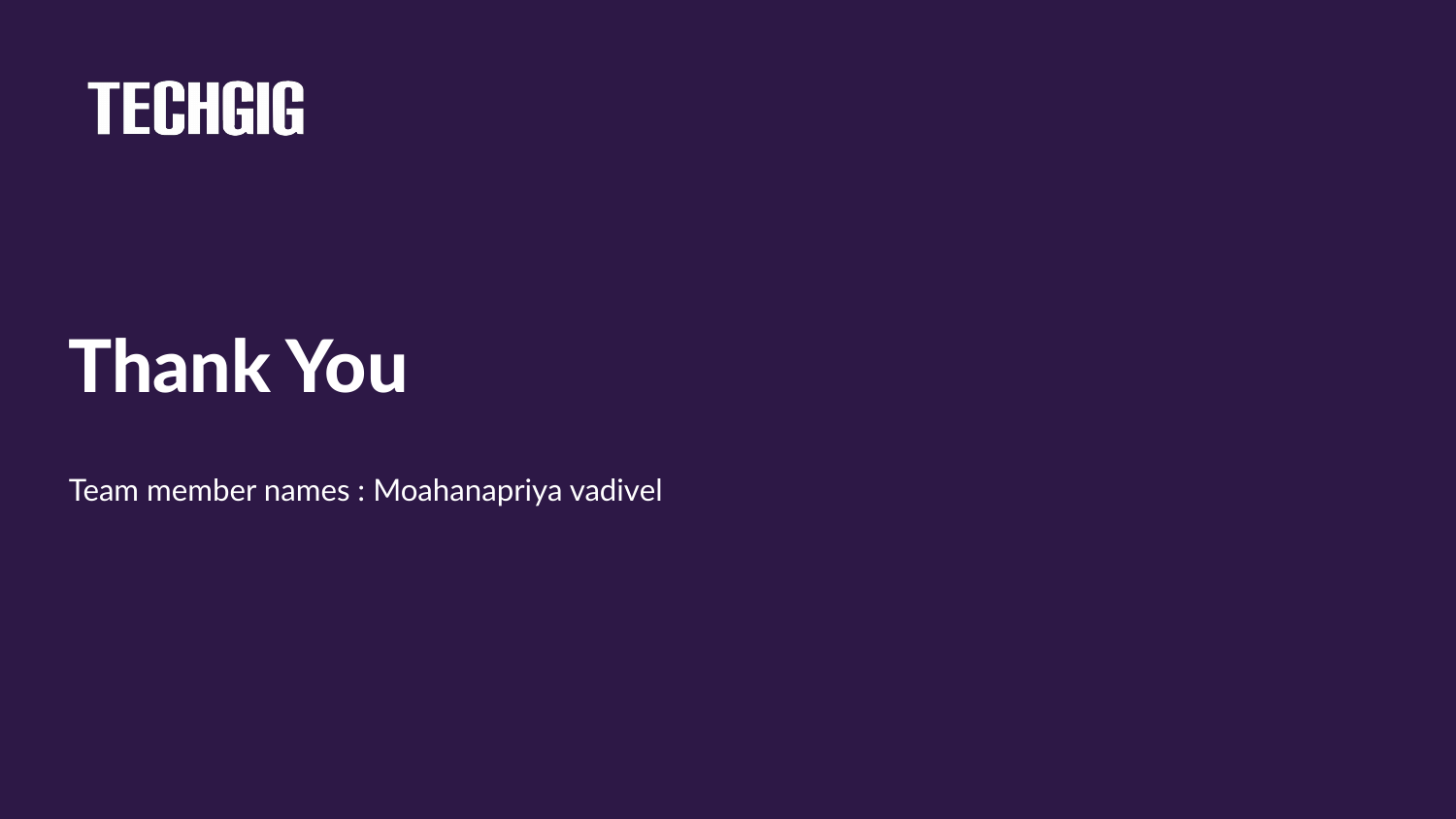

# Thank You
Team member names : Moahanapriya vadivel